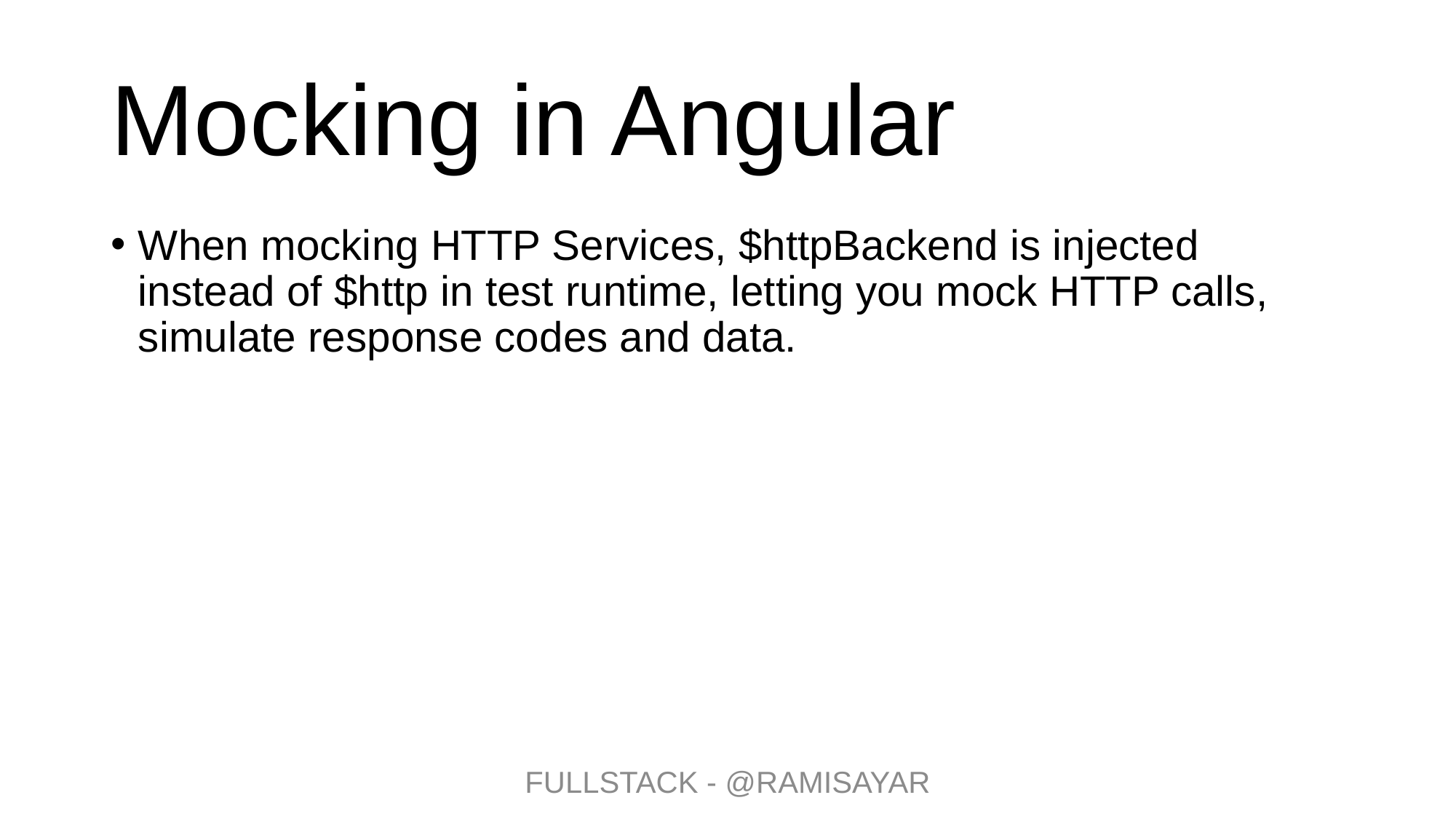

# Mocking in Angular
When mocking HTTP Services, $httpBackend is injected instead of $http in test runtime, letting you mock HTTP calls, simulate response codes and data.
FULLSTACK - @RAMISAYAR